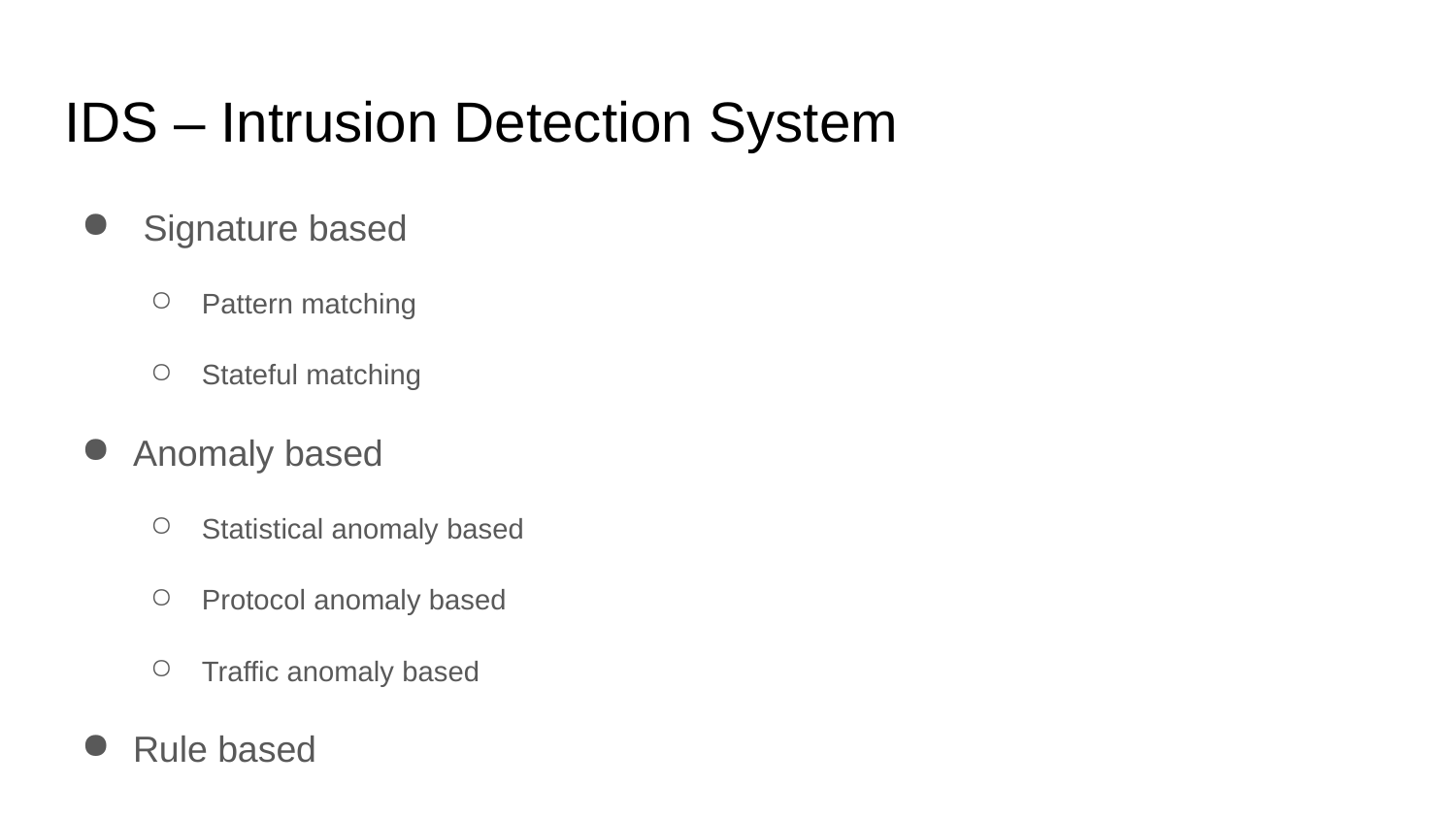

# IDS – Intrusion Detection System
 Signature based
Pattern matching
Stateful matching
Anomaly based
Statistical anomaly based
Protocol anomaly based
Traffic anomaly based
Rule based